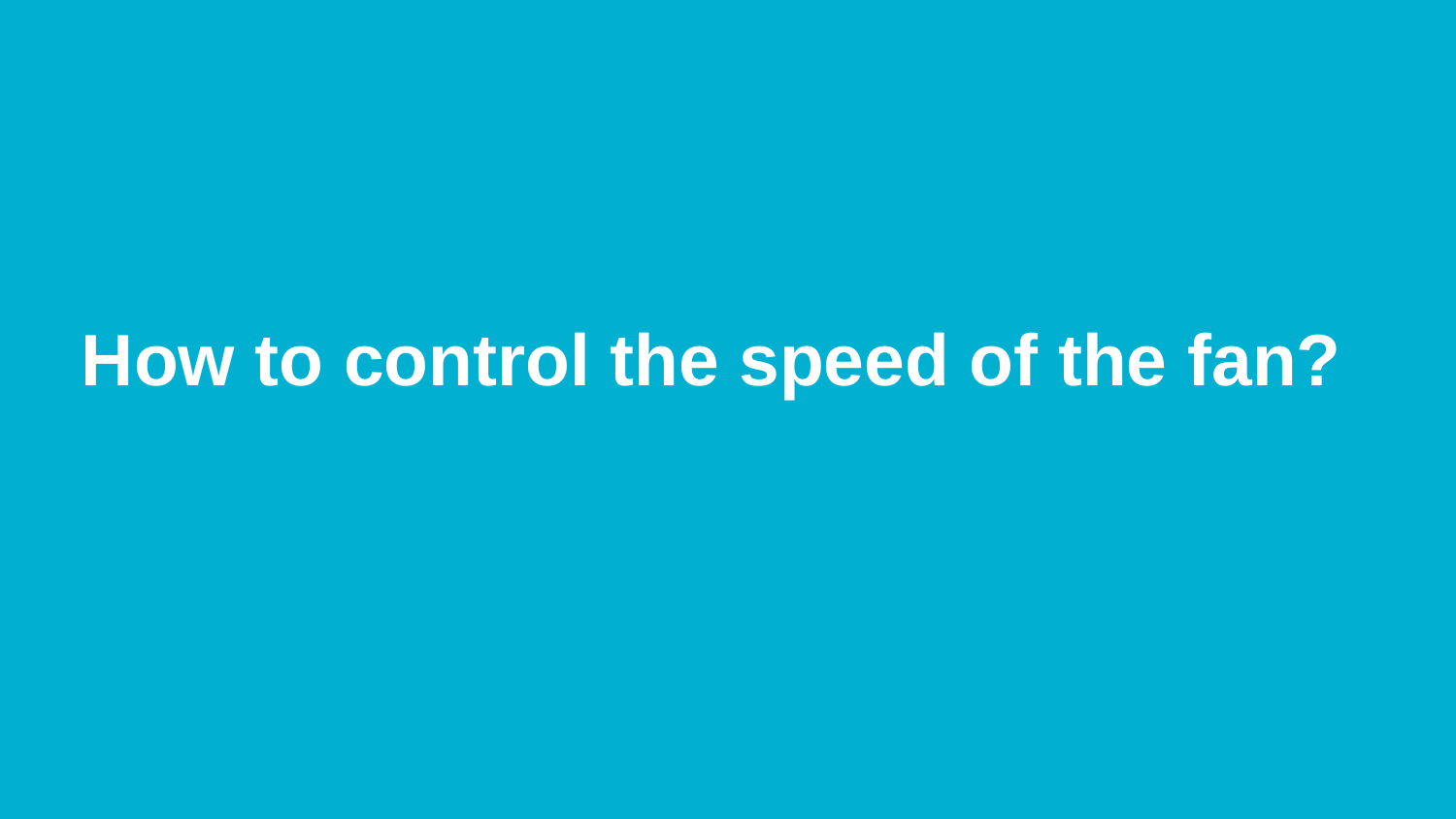

How to control the speed of the fan?